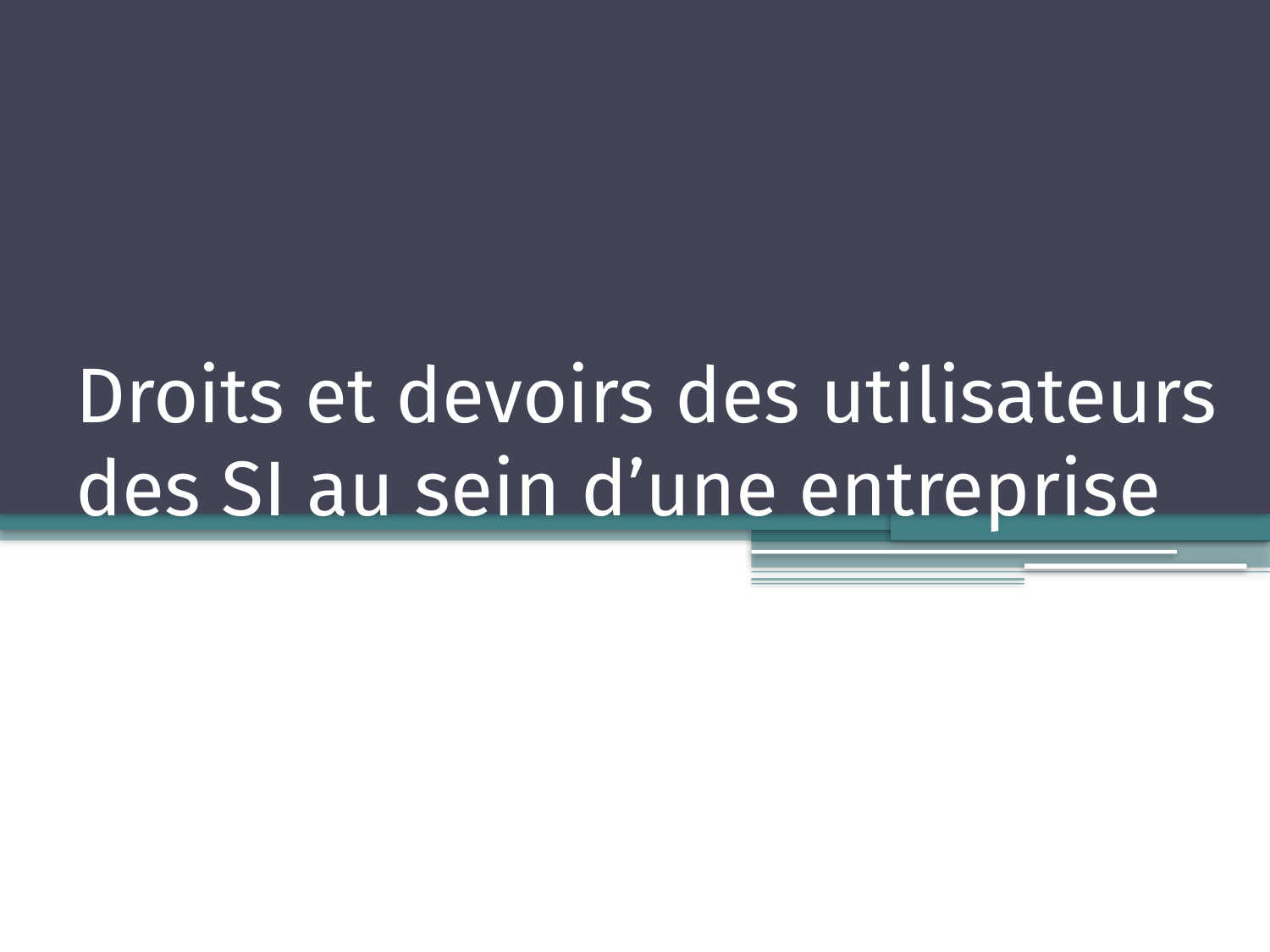

# Droits et devoirs des utilisateurs des SI au sein d’une entreprise